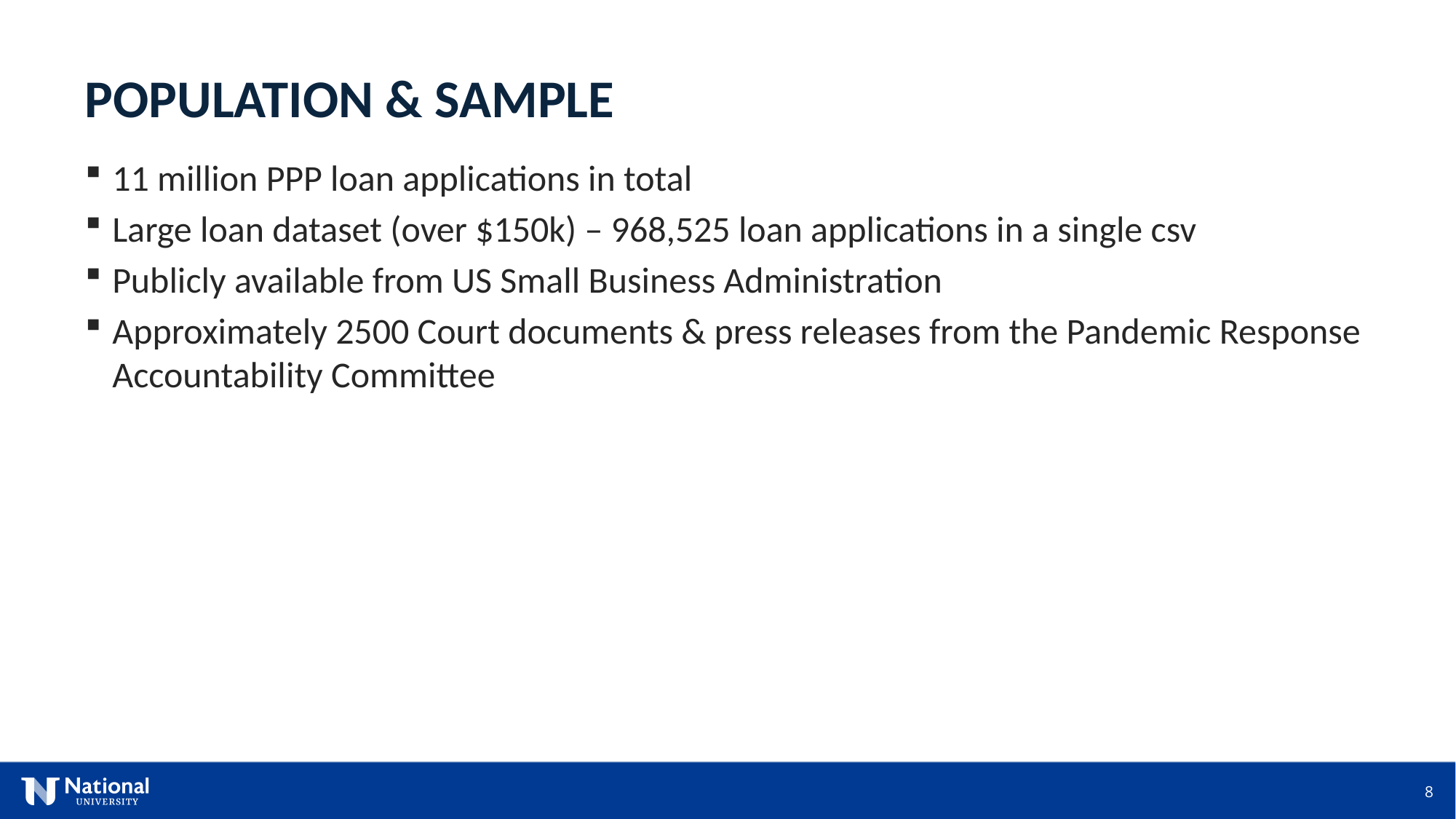

POPULATION & SAMPLE
11 million PPP loan applications in total
Large loan dataset (over $150k) – 968,525 loan applications in a single csv
Publicly available from US Small Business Administration
Approximately 2500 Court documents & press releases from the Pandemic Response Accountability Committee